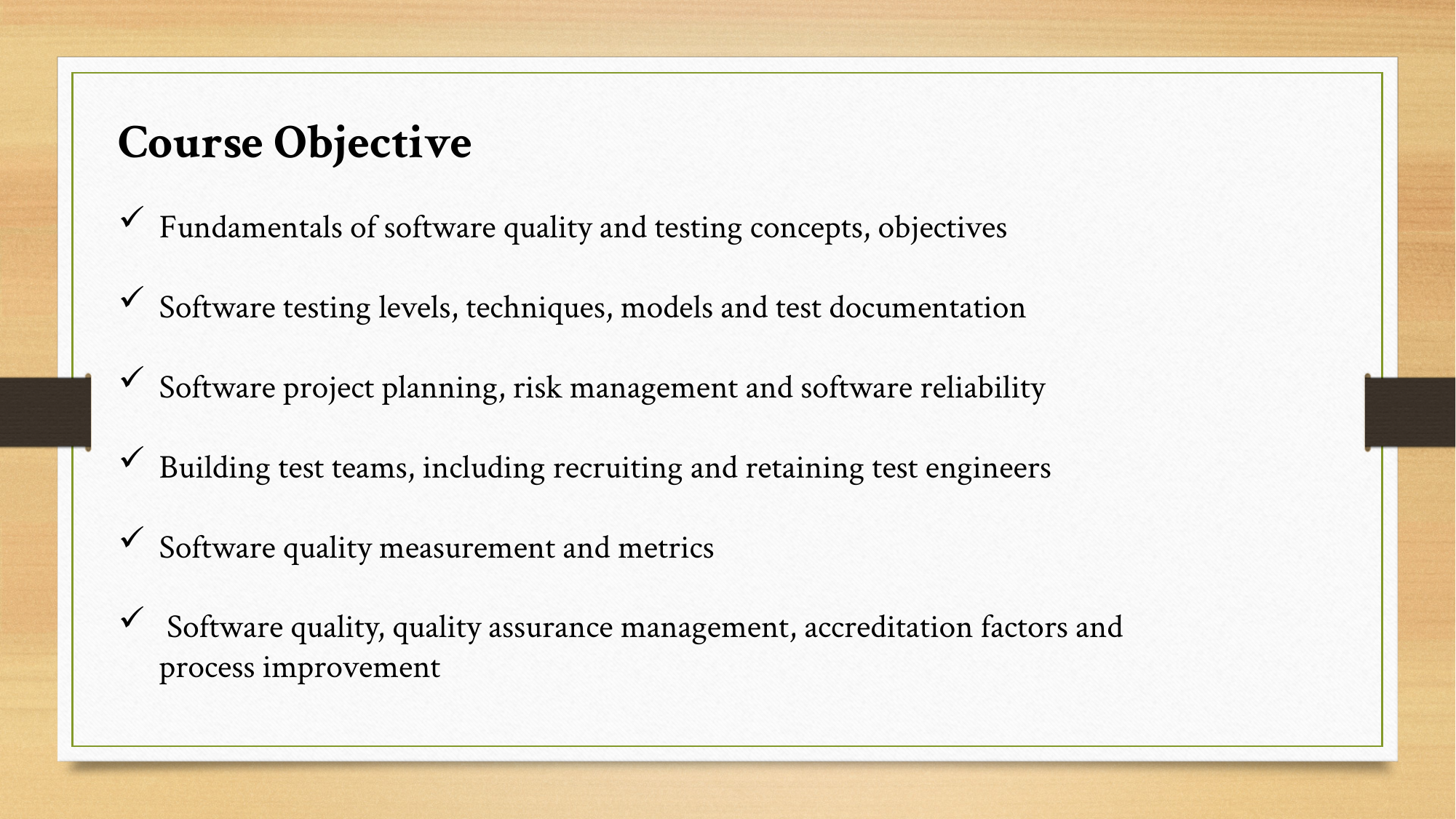

Course Objective

Fundamentals of software quality and testing concepts, objectives

Software testing levels, techniques, models and test documentation

Software project planning, risk management and software reliability

Building test teams, including recruiting and retaining test engineers

Software quality measurement and metrics

 Software quality, quality assurance management, accreditation factors and process improvement